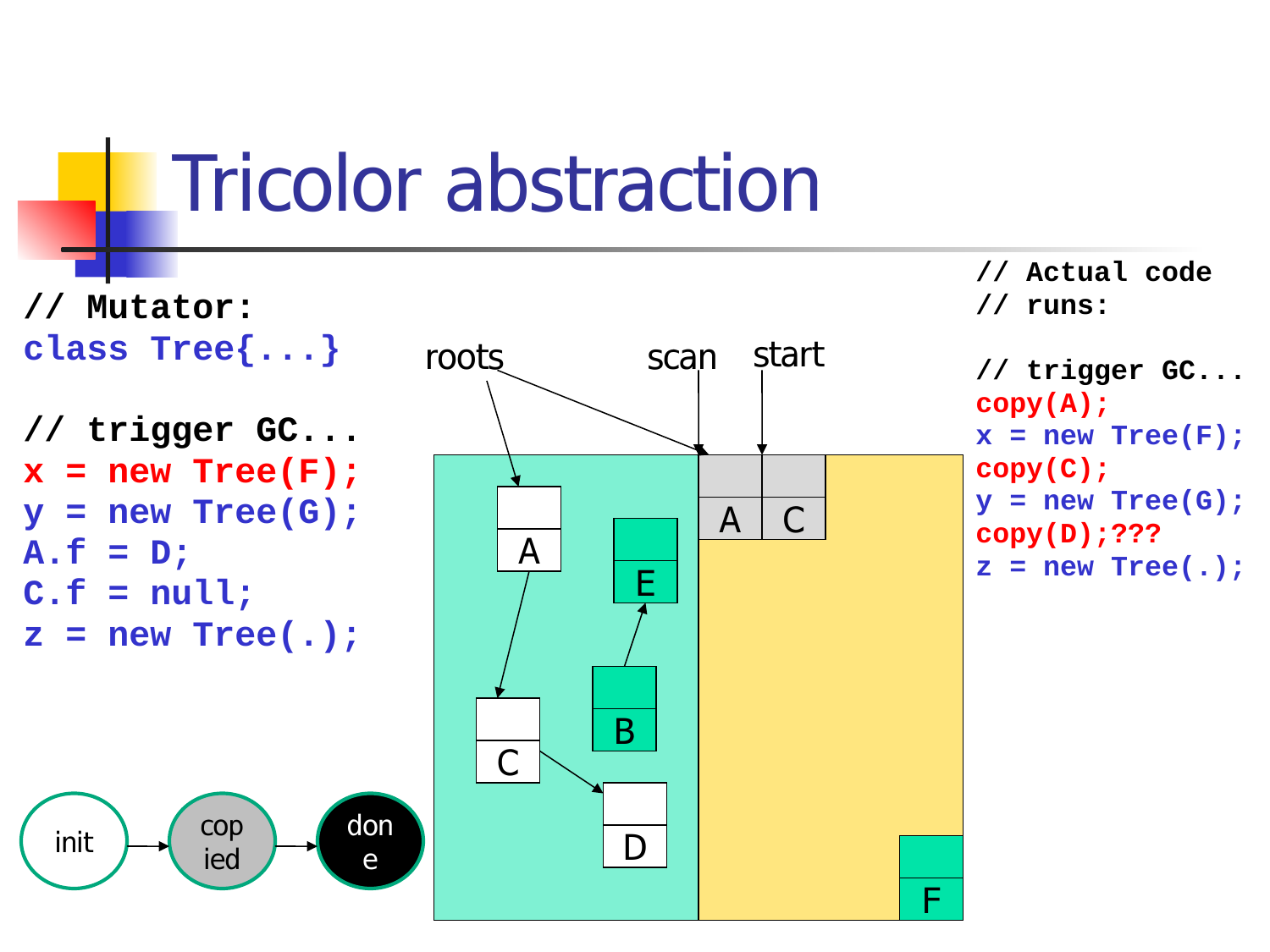

# Tricolor abstraction
// Actual code
// runs:

// trigger GC...
copy(A);
x = new Tree(F);
copy(C);
y = new Tree(G);
copy(D);???
z = new Tree(.);

// Mutator:
class Tree{...}

// trigger GC...
x = new Tree(F);
y = new Tree(G);
A.f = D;
C.f = null;
z = new Tree(.);

start
roots
scan

A
C

A
E

B
C

init
copied
done
D

F